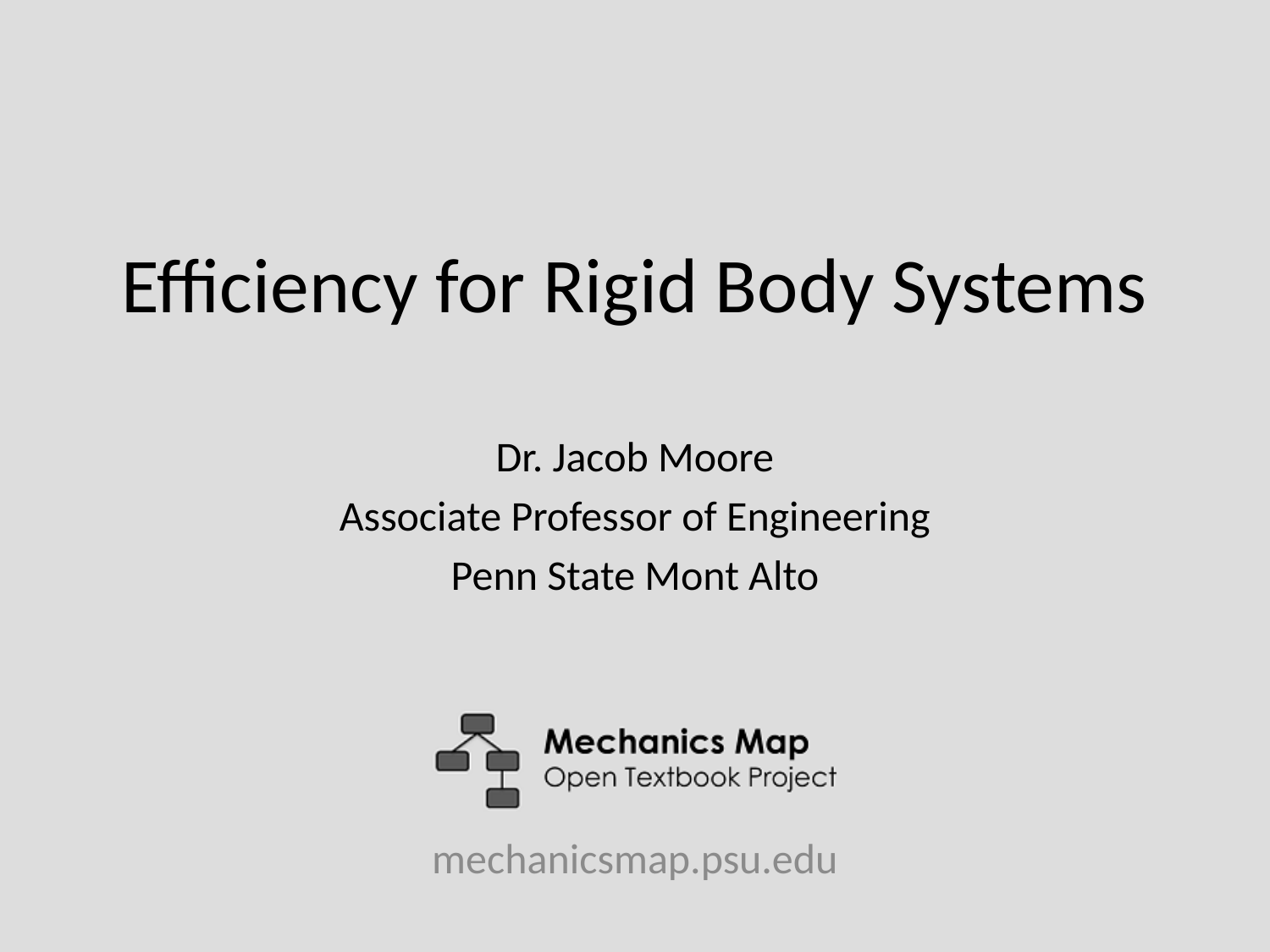

# Efficiency for Rigid Body Systems
Dr. Jacob Moore
Associate Professor of Engineering
Penn State Mont Alto